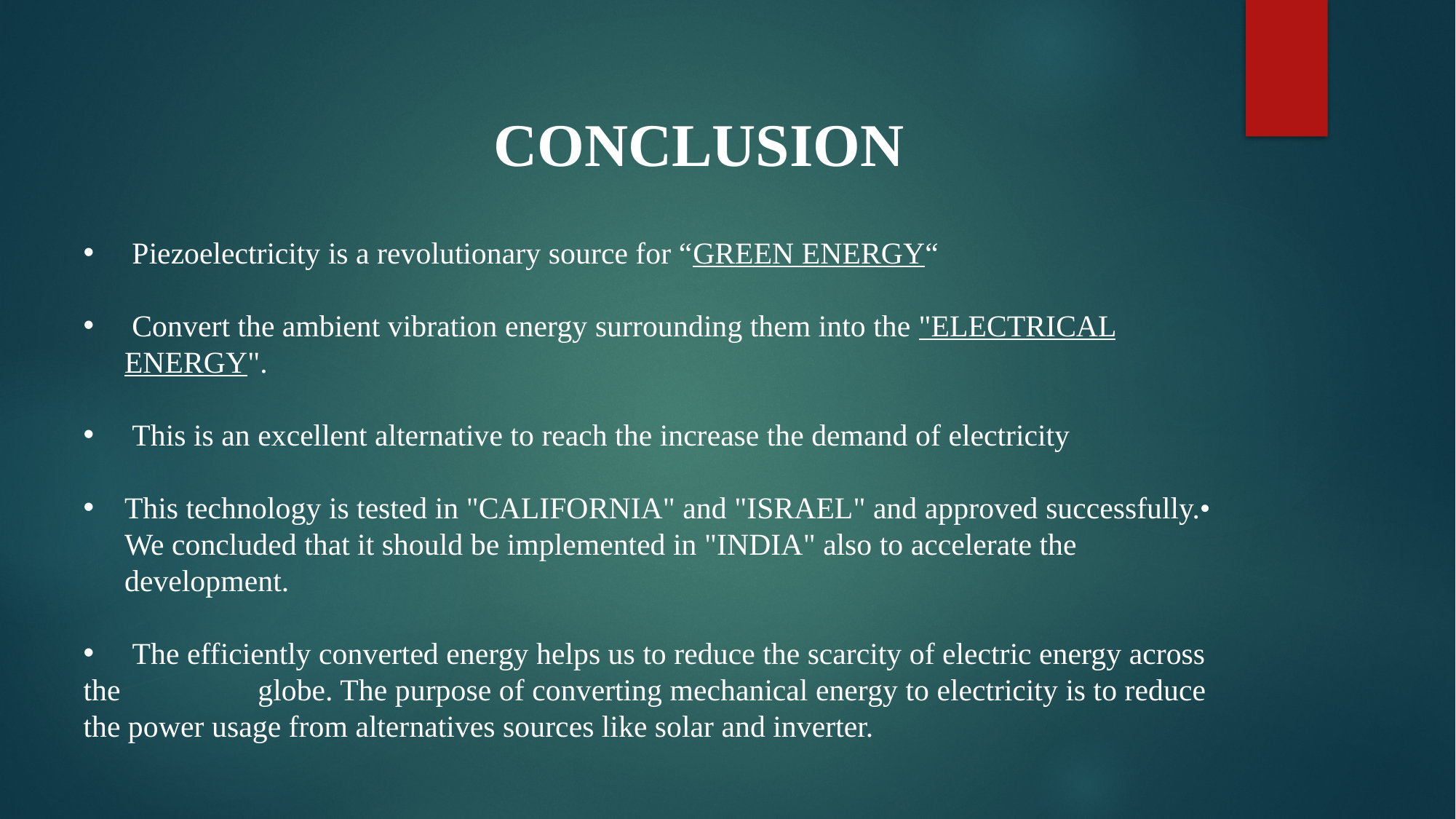

CONCLUSION

 Piezoelectricity is a revolutionary source for “GREEN ENERGY“

 Convert the ambient vibration energy surrounding them into the "ELECTRICAL ENERGY".

 This is an excellent alternative to reach the increase the demand of electricity

This technology is tested in "CALIFORNIA" and "ISRAEL" and approved successfully.• We concluded that it should be implemented in "INDIA" also to accelerate the development.

     The efficiently converted energy helps us to reduce the scarcity of electric energy across the                  globe. The purpose of converting mechanical energy to electricity is to reduce the power usage from alternatives sources like solar and inverter.